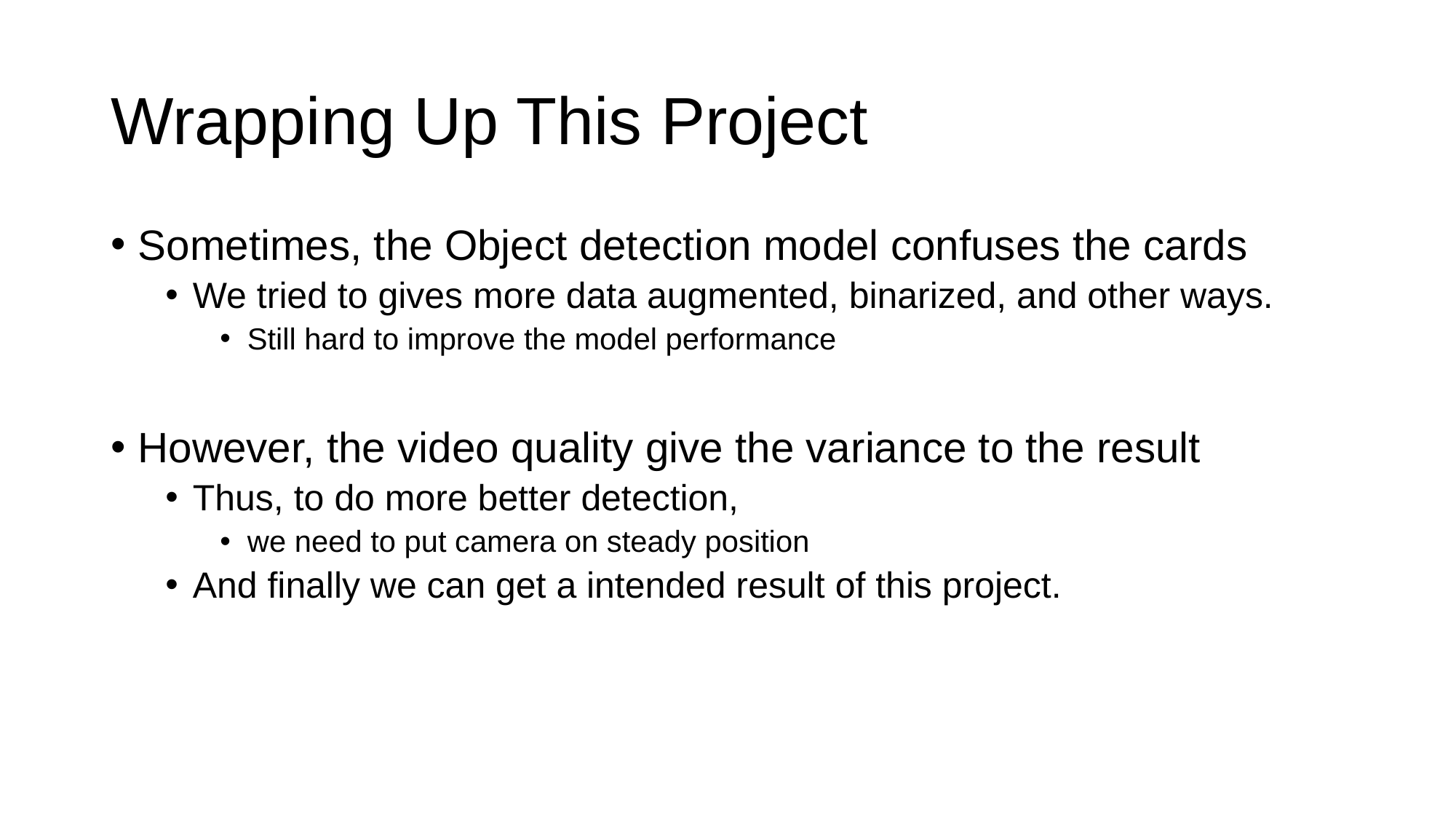

# Wrapping Up This Project
Sometimes, the Object detection model confuses the cards
We tried to gives more data augmented, binarized, and other ways.
Still hard to improve the model performance

However, the video quality give the variance to the result
Thus, to do more better detection,
we need to put camera on steady position
And finally we can get a intended result of this project.